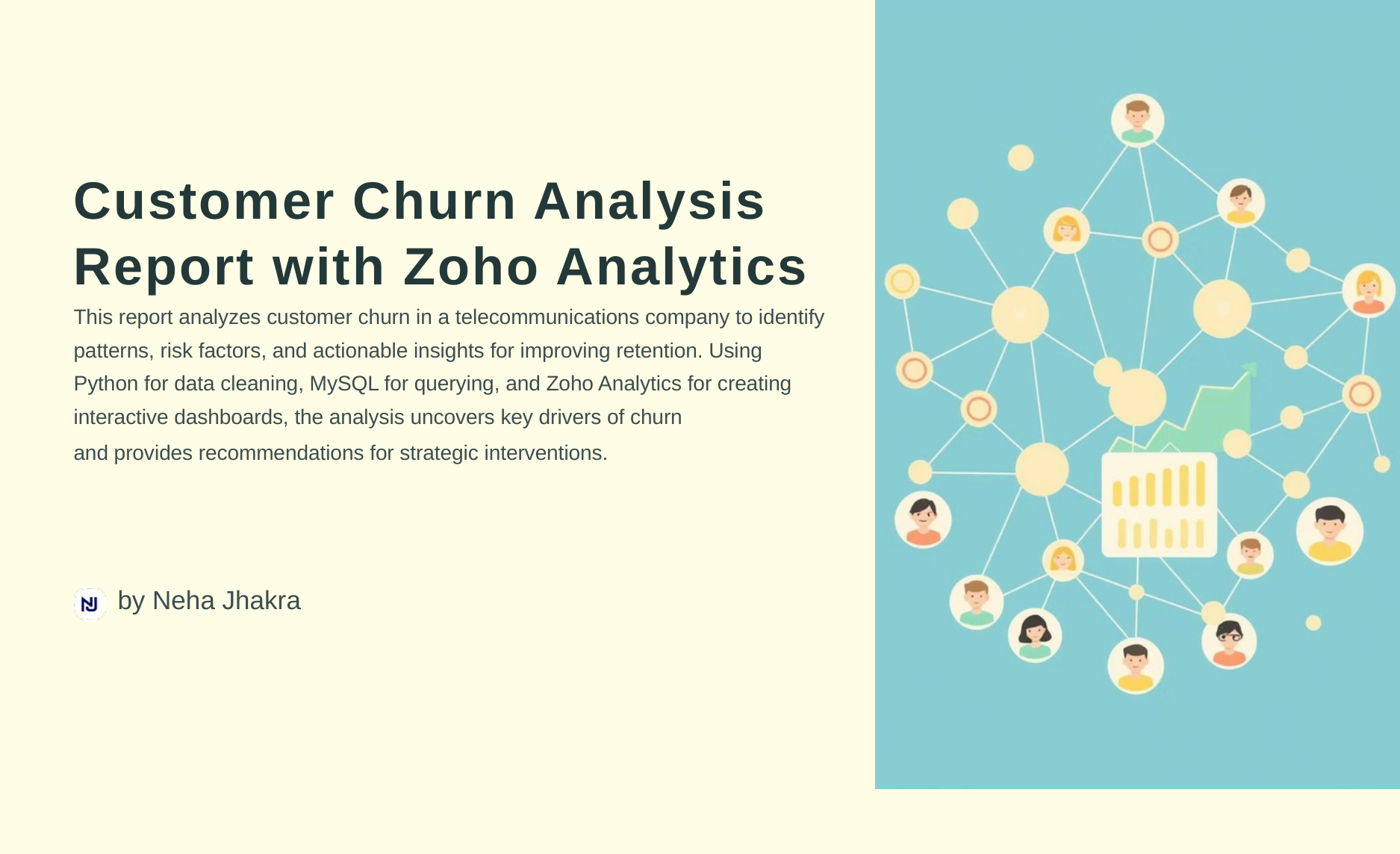

Customer Churn Analysis Report with Zoho Analytics
This report analyzes customer churn in a telecommunications company to identify patterns, risk factors, and actionable insights for improving retention. Using Python for data cleaning, MySQL for querying, and Zoho Analytics for creating interactive dashboards, the analysis uncovers key drivers of churn
and provides recommendations for strategic interventions.
by Neha Jhakra